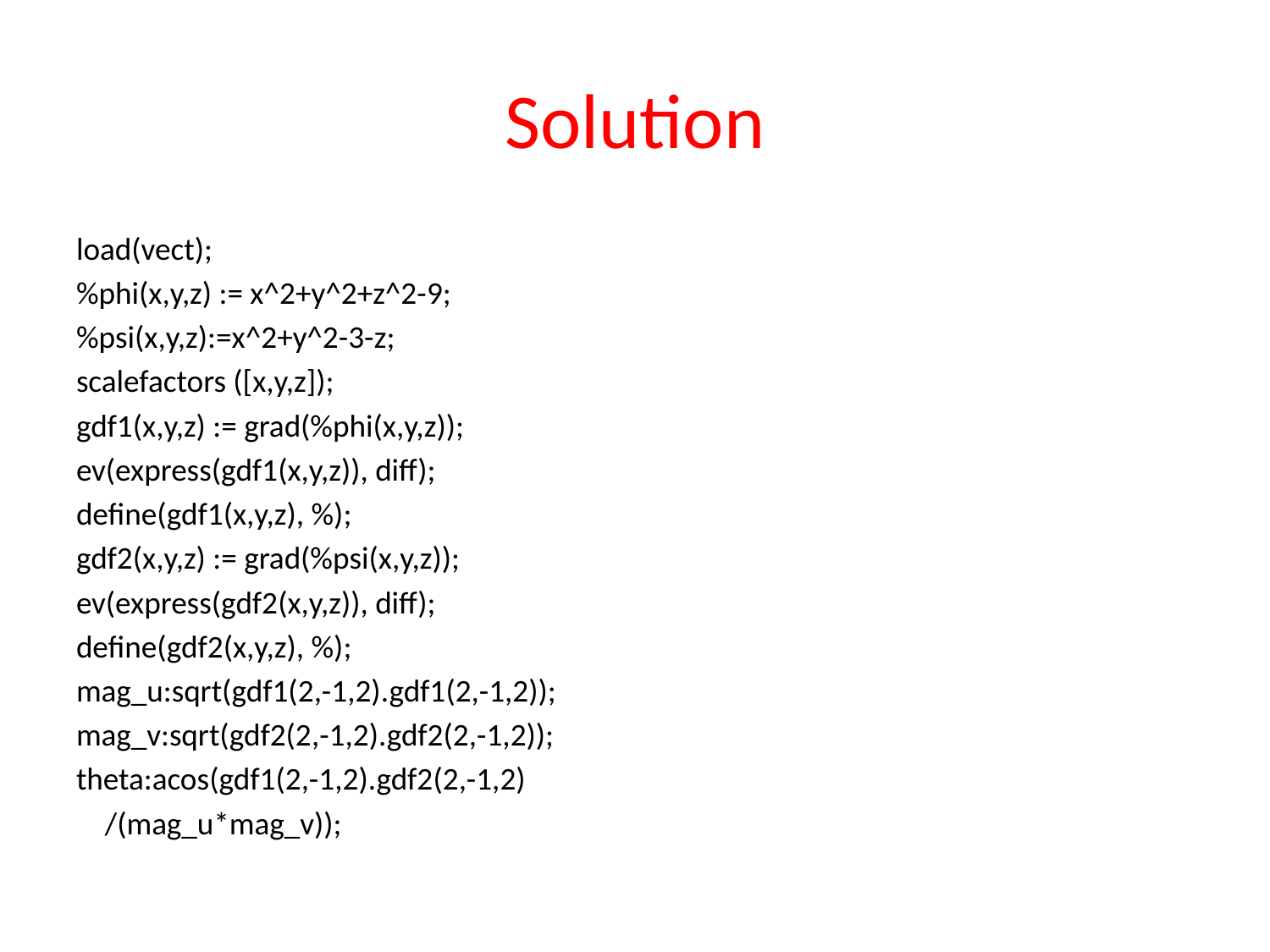

# Solution
load(vect);
%phi(x,y,z) := x^2+y^2+z^2-9;
%psi(x,y,z):=x^2+y^2-3-z;
scalefactors ([x,y,z]);
gdf1(x,y,z) := grad(%phi(x,y,z));
ev(express(gdf1(x,y,z)), diff);
define(gdf1(x,y,z), %);
gdf2(x,y,z) := grad(%psi(x,y,z));
ev(express(gdf2(x,y,z)), diff);
define(gdf2(x,y,z), %);
mag_u:sqrt(gdf1(2,-1,2).gdf1(2,-1,2));
mag_v:sqrt(gdf2(2,-1,2).gdf2(2,-1,2));
theta:acos(gdf1(2,-1,2).gdf2(2,-1,2)
    /(mag_u*mag_v));